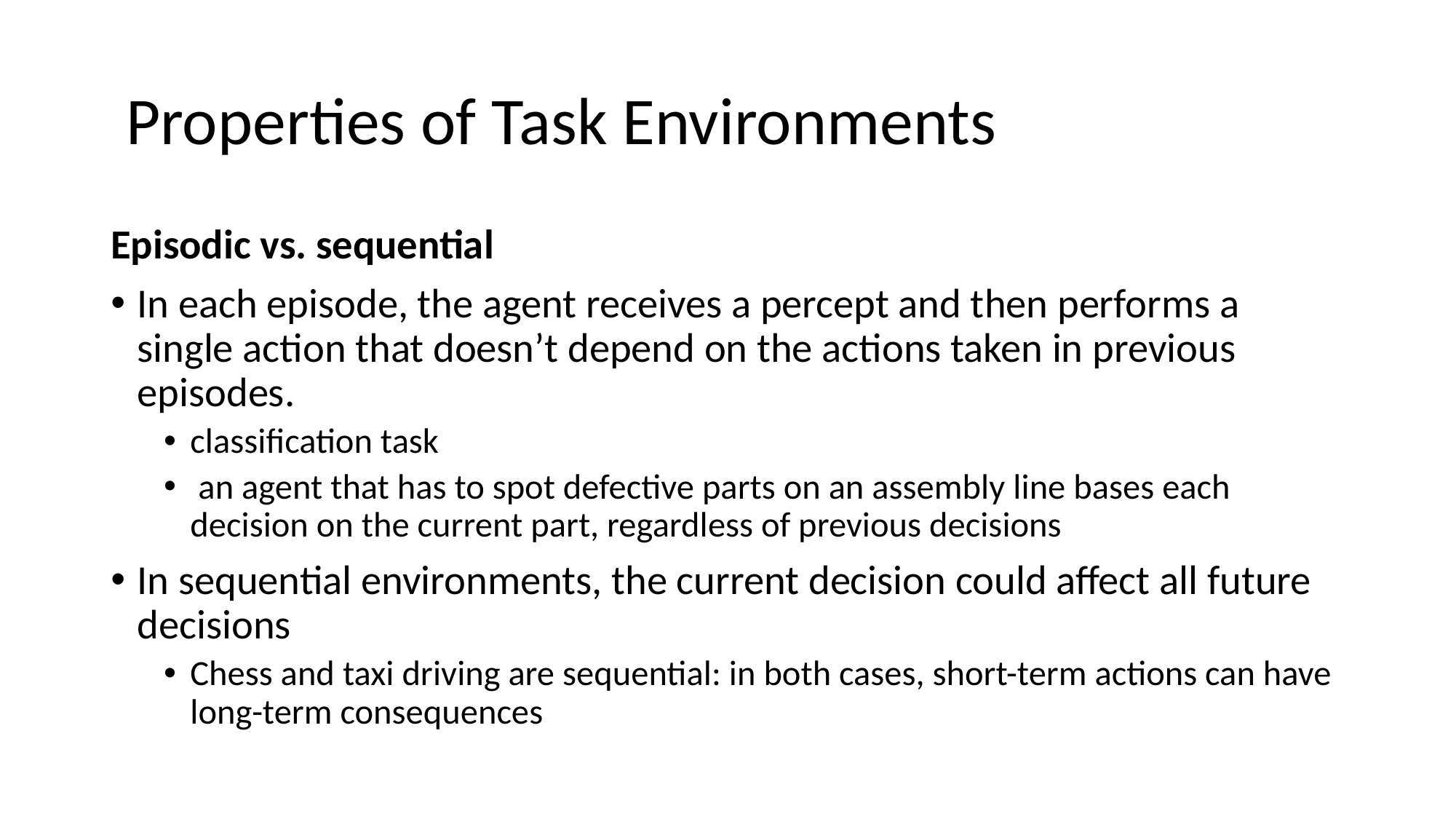

# Properties of Task Environments
Episodic vs. sequential
In each episode, the agent receives a percept and then performs a single action that doesn’t depend on the actions taken in previous episodes.
classification task
 an agent that has to spot defective parts on an assembly line bases each decision on the current part, regardless of previous decisions
In sequential environments, the current decision could affect all future decisions
Chess and taxi driving are sequential: in both cases, short-term actions can have long-term consequences